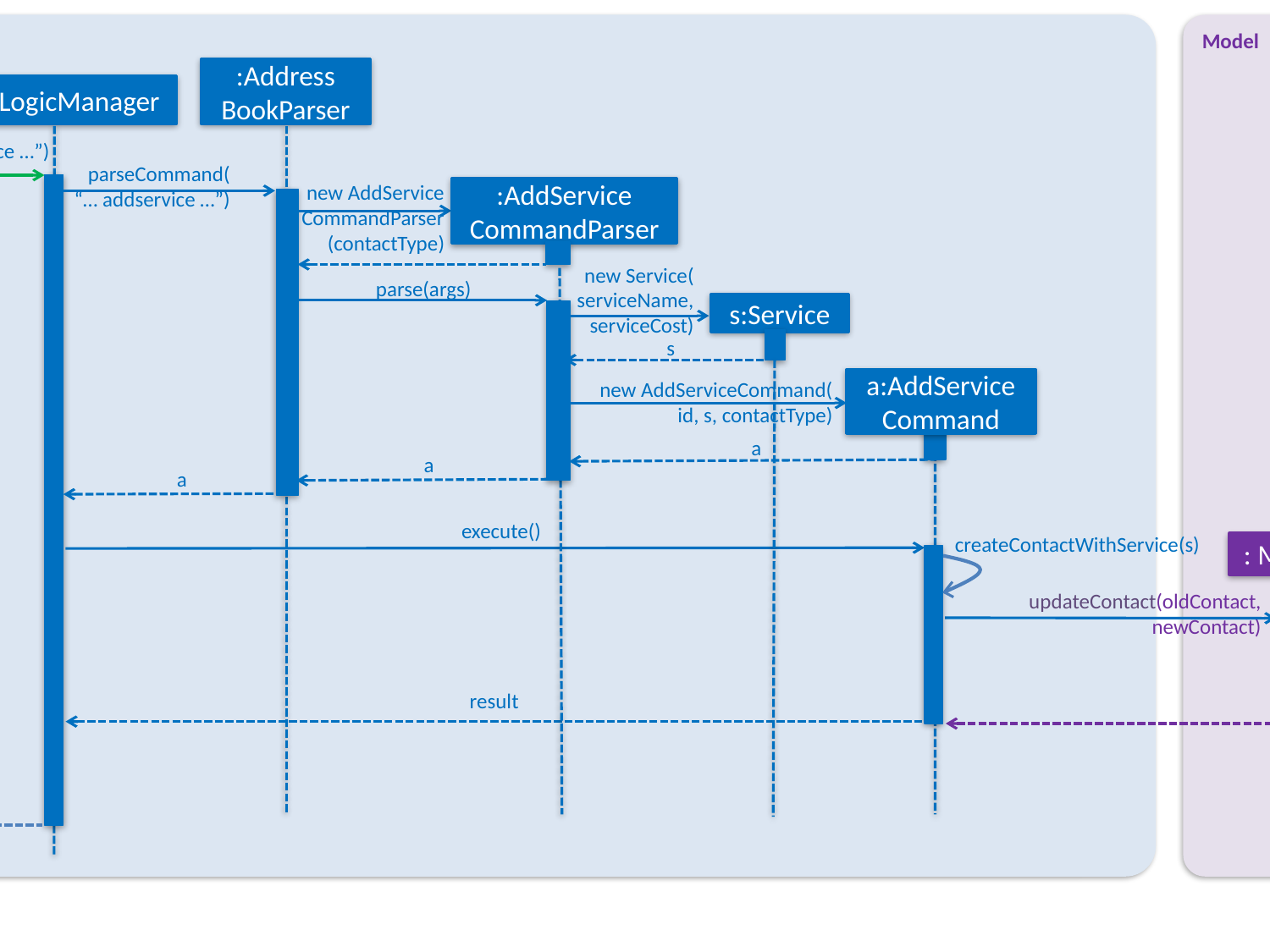

Model
Logic
:Address
BookParser
:LogicManager
execute(“… addservice …”)
parseCommand(
“… addservice …”)

:AddService
CommandParser
new AddService
CommandParser
(contactType)

new Service(
serviceName, serviceCost)
parse(args)
s:Service

s
a:AddService
Command
new AddServiceCommand(
id, s, contactType)

a
a
a
execute()
createContactWithService(s)
: Model

:AddressBook
updateContact(oldContact, newContact)

updateContact(oldContact, newContact)

setContact(newContact)
result
result